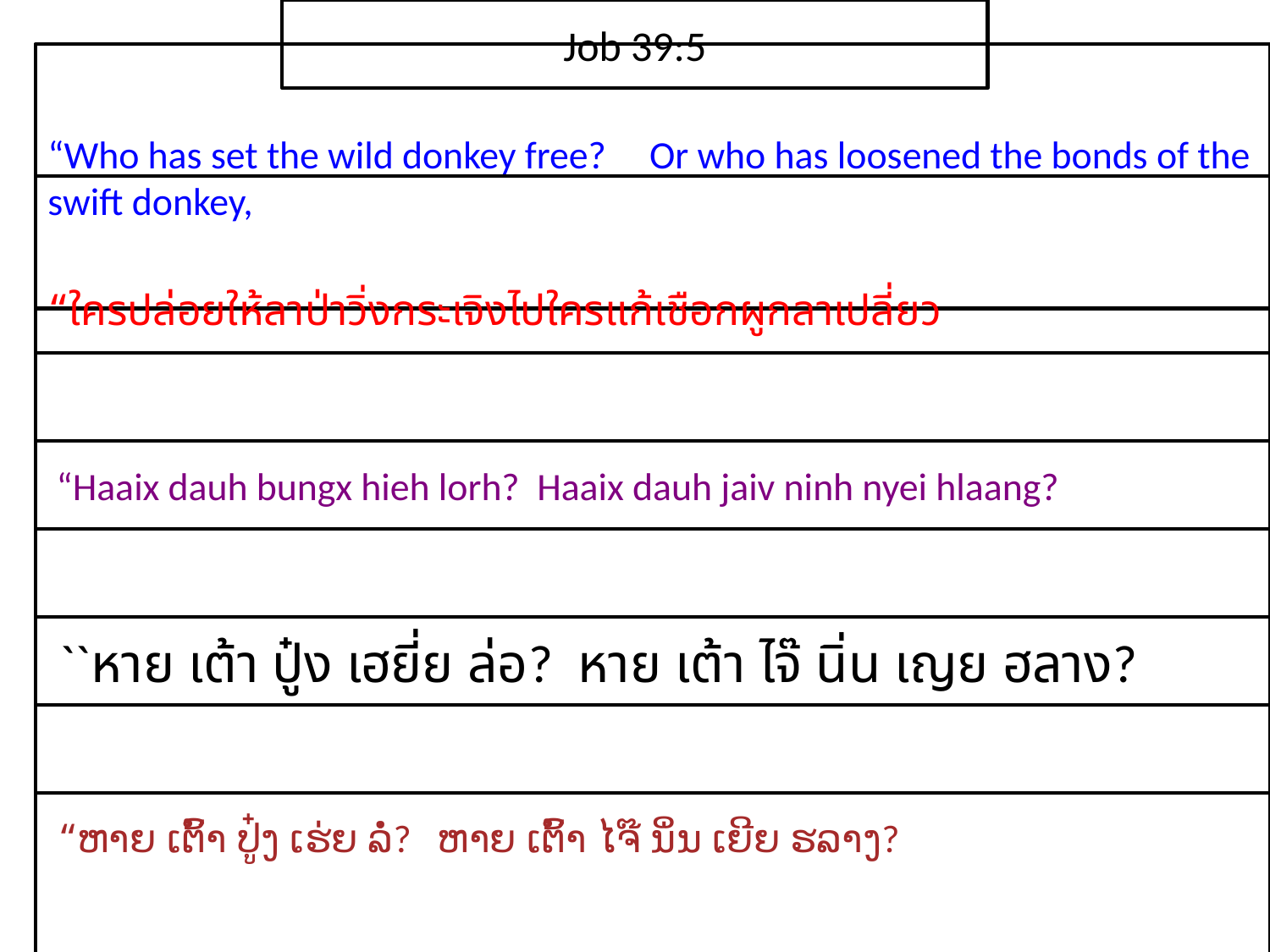

Job 39:5
“Who has set the wild donkey free?     Or who has loosened the bonds of the swift donkey,
“ใคร​ปล่อย​ให้​ลา​ป่า​วิ่ง​กระเจิง​ไปใคร​แก้​เชือก​ผูก​ลา​เปลี่ยว
 “Haaix dauh bungx hieh lorh?  Haaix dauh jaiv ninh nyei hlaang?
 ``หาย เต้า ปู๋ง เฮยี่ย ล่อ?  หาย เต้า ไจ๊ นิ่น เญย ฮลาง?
 “ຫາຍ ເຕົ້າ ປູ໋ງ ເຮ່ຍ ລໍ່?   ຫາຍ ເຕົ້າ ໄຈ໊ ນິ່ນ ເຍີຍ ຮລາງ?